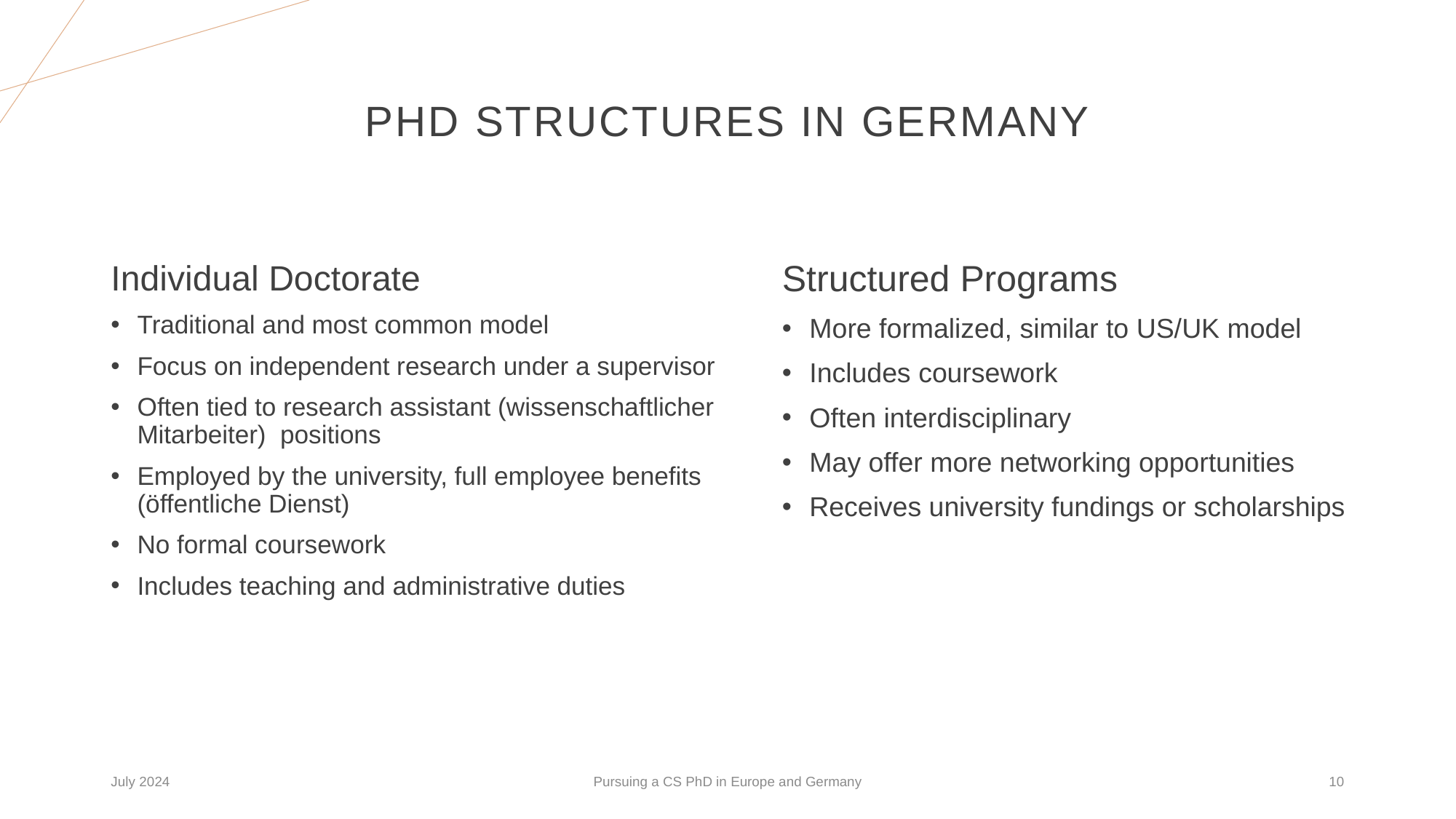

# PhD Structures in Germany
Structured Programs
More formalized, similar to US/UK model
Includes coursework
Often interdisciplinary
May offer more networking opportunities
Receives university fundings or scholarships

Individual Doctorate
Traditional and most common model
Focus on independent research under a supervisor
Often tied to research assistant (wissenschaftlicher Mitarbeiter)  positions
Employed by the university, full employee benefits (öffentliche Dienst)
No formal coursework
Includes teaching and administrative duties
July 2024
Pursuing a CS PhD in Europe and Germany
10